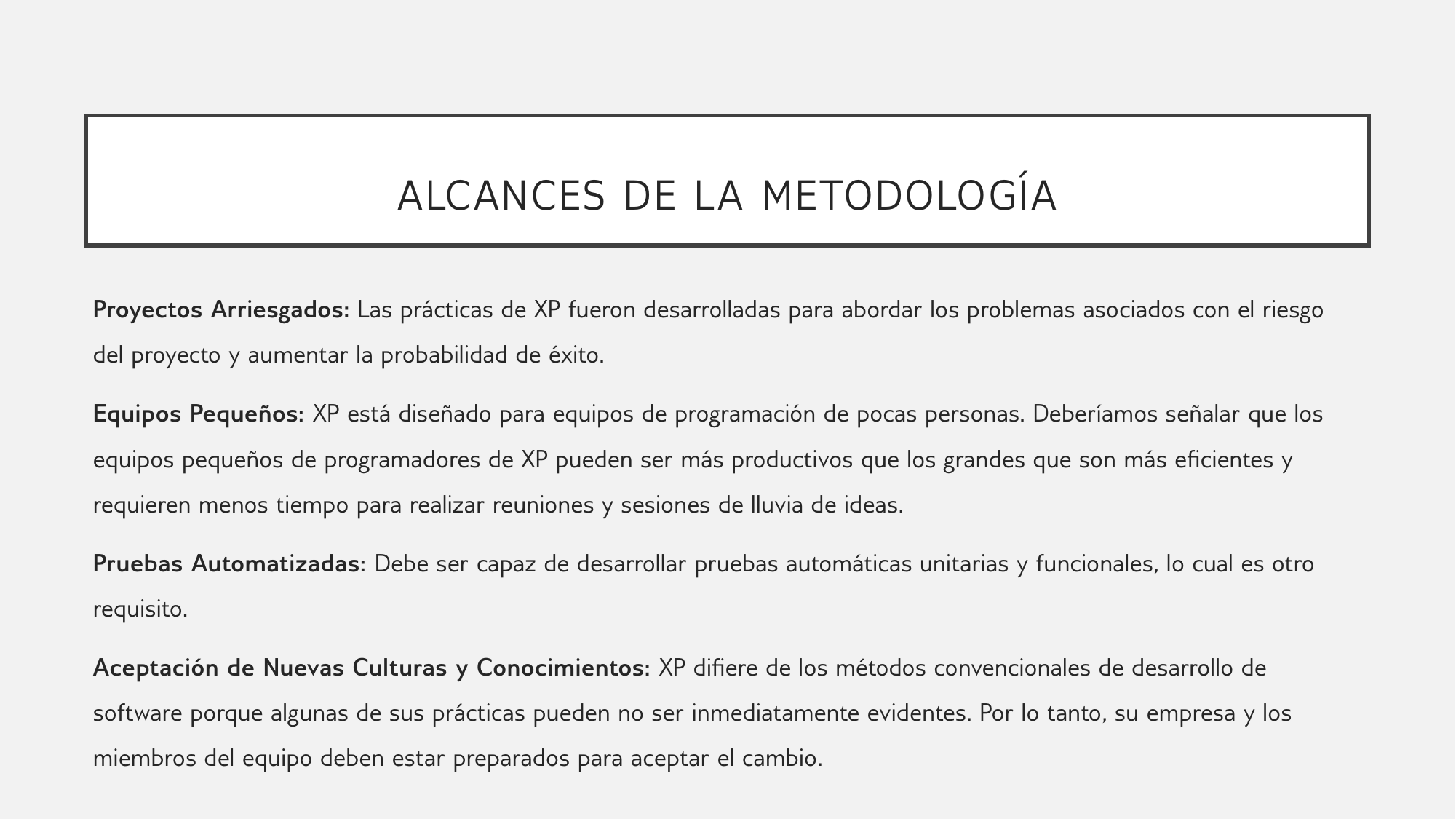

# Alcances de la metodología
Proyectos Arriesgados: Las prácticas de XP fueron desarrolladas para abordar los problemas asociados con el riesgo del proyecto y aumentar la probabilidad de éxito.
Equipos Pequeños: XP está diseñado para equipos de programación de pocas personas. Deberíamos señalar que los equipos pequeños de programadores de XP pueden ser más productivos que los grandes que son más eficientes y requieren menos tiempo para realizar reuniones y sesiones de lluvia de ideas.
Pruebas Automatizadas: Debe ser capaz de desarrollar pruebas automáticas unitarias y funcionales, lo cual es otro requisito.
Aceptación de Nuevas Culturas y Conocimientos: XP difiere de los métodos convencionales de desarrollo de software porque algunas de sus prácticas pueden no ser inmediatamente evidentes. Por lo tanto, su empresa y los miembros del equipo deben estar preparados para aceptar el cambio.